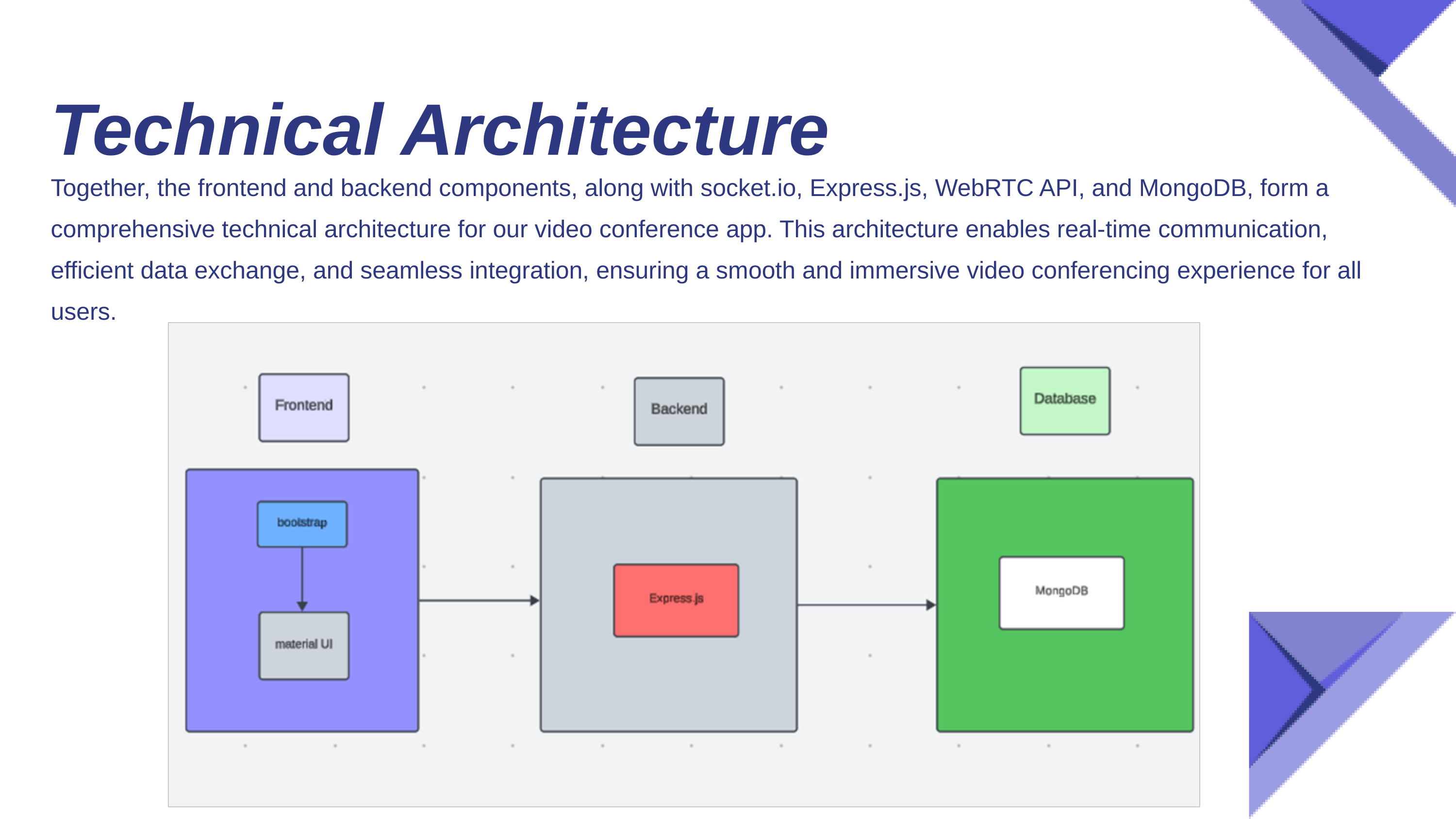

Technical Architecture
Together, the frontend and backend components, along with socket.io, Express.js, WebRTC API, and MongoDB, form a comprehensive technical architecture for our video conference app. This architecture enables real-time communication, efficient data exchange, and seamless integration, ensuring a smooth and immersive video conferencing experience for all users.